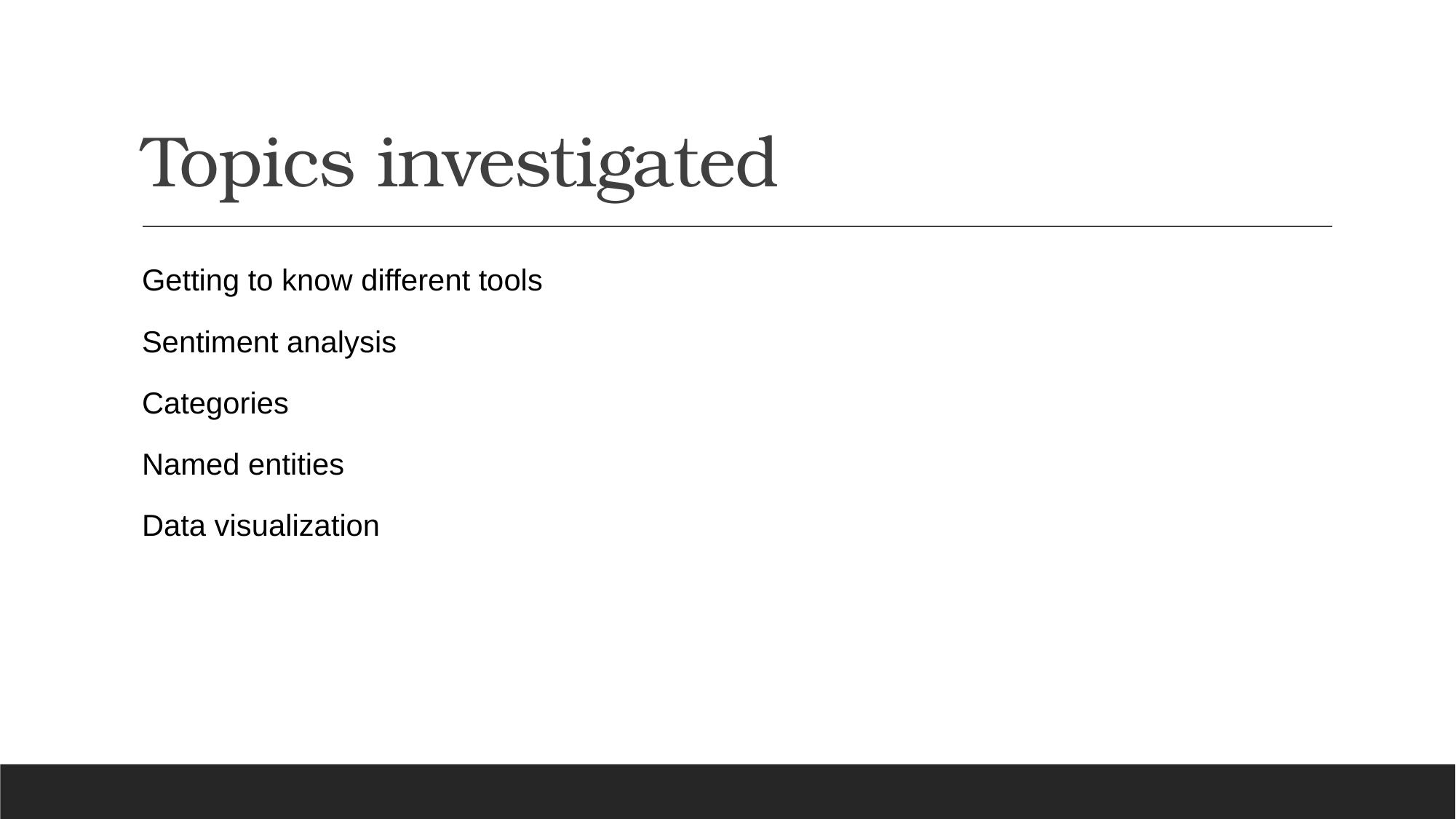

# Topics investigated
Getting to know different tools
Sentiment analysis
Categories
Named entities
Data visualization